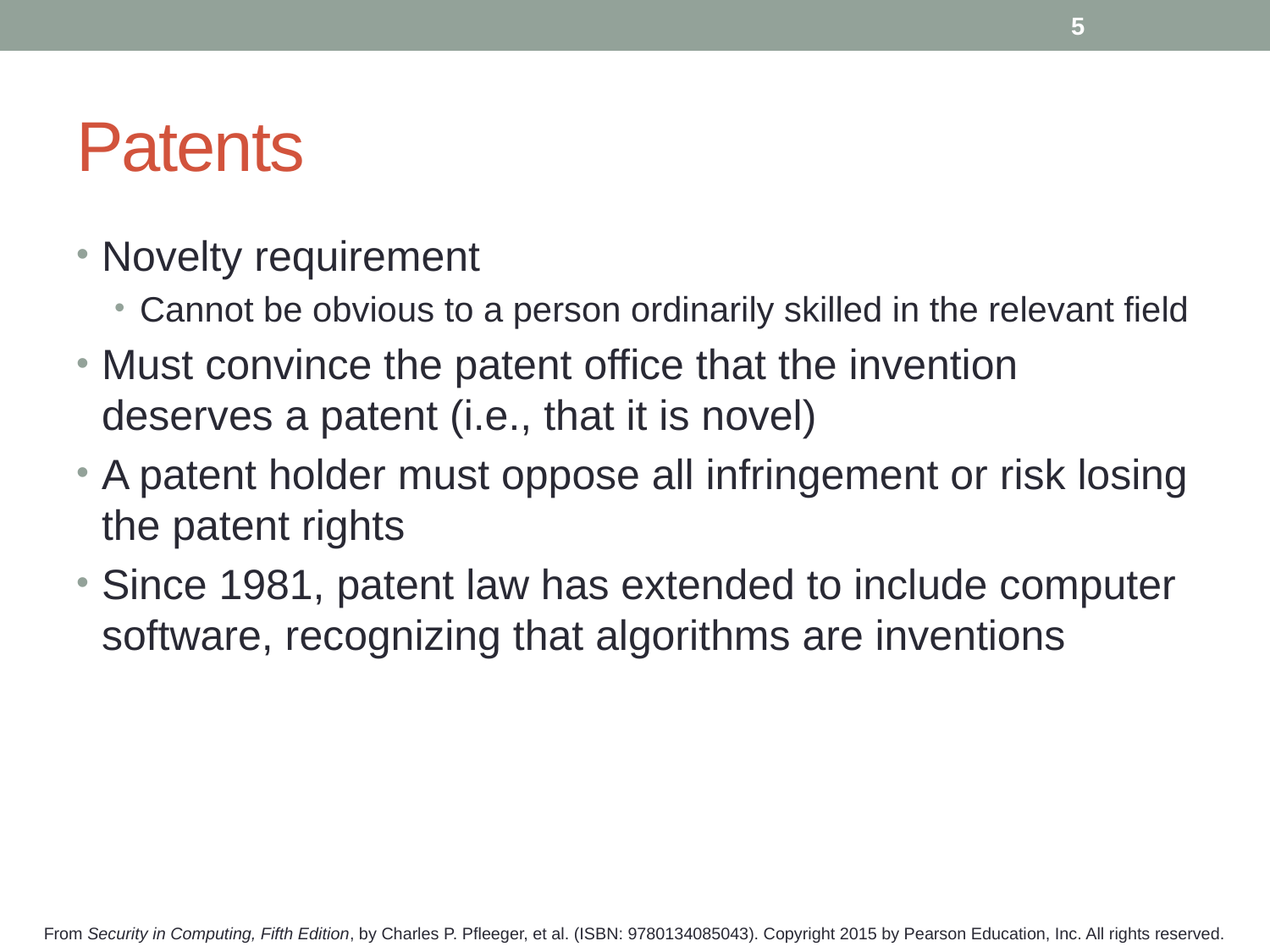

5
# Patents
Novelty requirement
Cannot be obvious to a person ordinarily skilled in the relevant field
Must convince the patent office that the invention deserves a patent (i.e., that it is novel)
A patent holder must oppose all infringement or risk losing the patent rights
Since 1981, patent law has extended to include computer software, recognizing that algorithms are inventions
From Security in Computing, Fifth Edition, by Charles P. Pfleeger, et al. (ISBN: 9780134085043). Copyright 2015 by Pearson Education, Inc. All rights reserved.